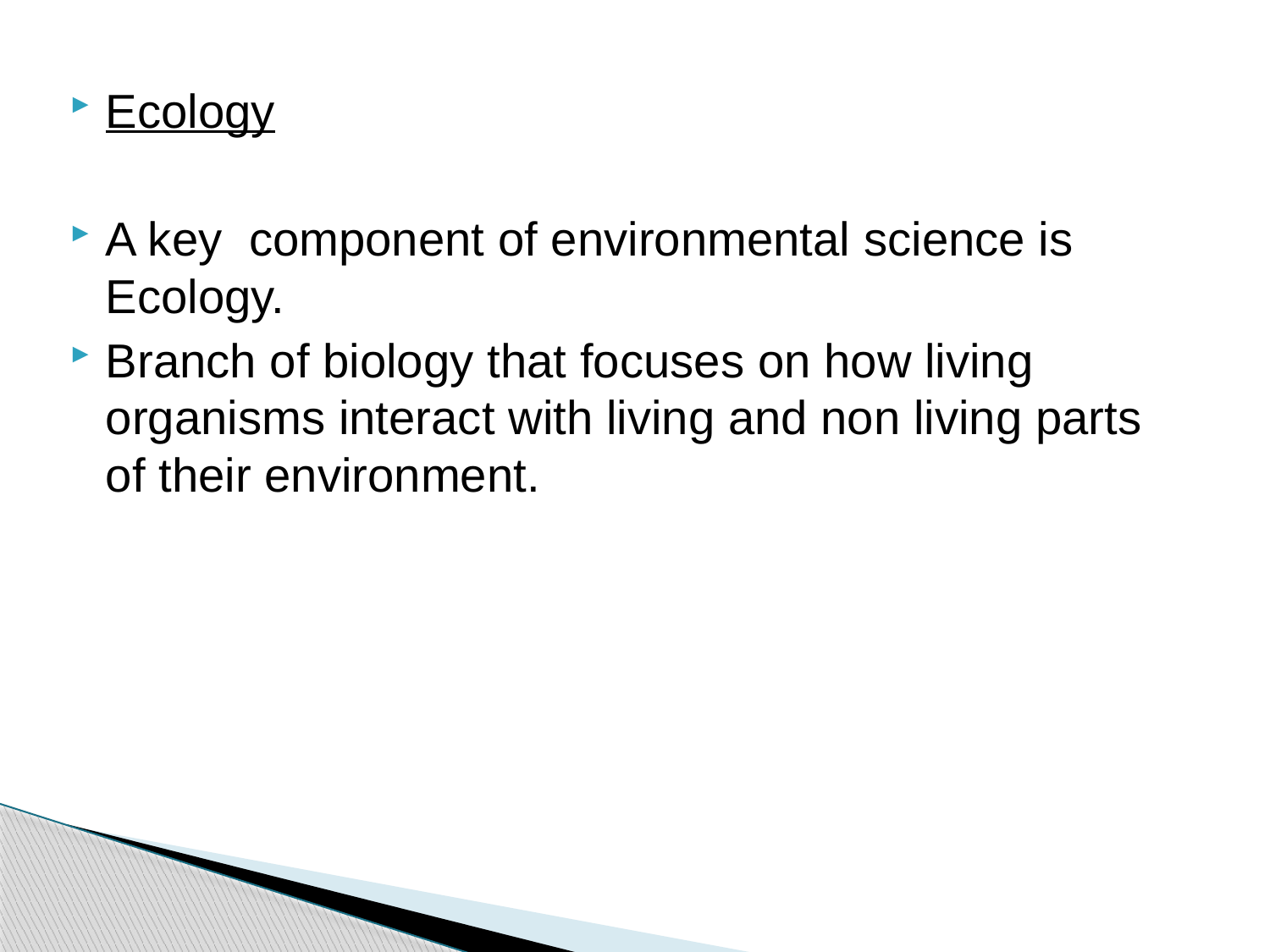

Ecology

A key  component of environmental science is Ecology.
Branch of biology that focuses on how living organisms interact with living and non living parts of their environment.